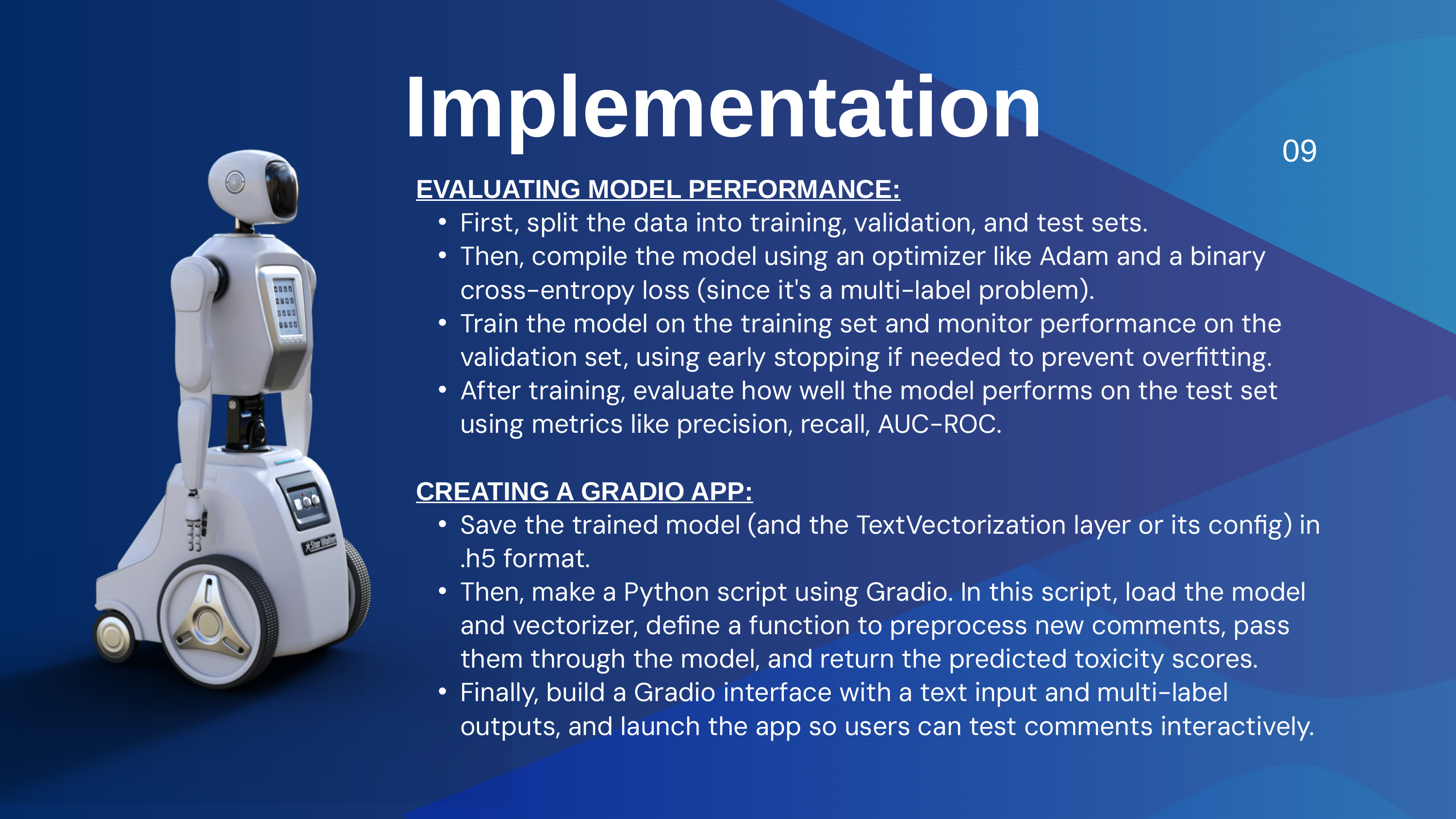

Implementation
09

EVALUATING MODEL PERFORMANCE:
First, split the data into training, validation, and test sets.
Then, compile the model using an optimizer like Adam and a binary cross-entropy loss (since it's a multi-label problem).
Train the model on the training set and monitor performance on the validation set, using early stopping if needed to prevent overfitting.
After training, evaluate how well the model performs on the test set using metrics like precision, recall, AUC-ROC.

CREATING A GRADIO APP:
Save the trained model (and the TextVectorization layer or its config) in .h5 format.
Then, make a Python script using Gradio. In this script, load the model and vectorizer, define a function to preprocess new comments, pass them through the model, and return the predicted toxicity scores.
Finally, build a Gradio interface with a text input and multi-label outputs, and launch the app so users can test comments interactively.